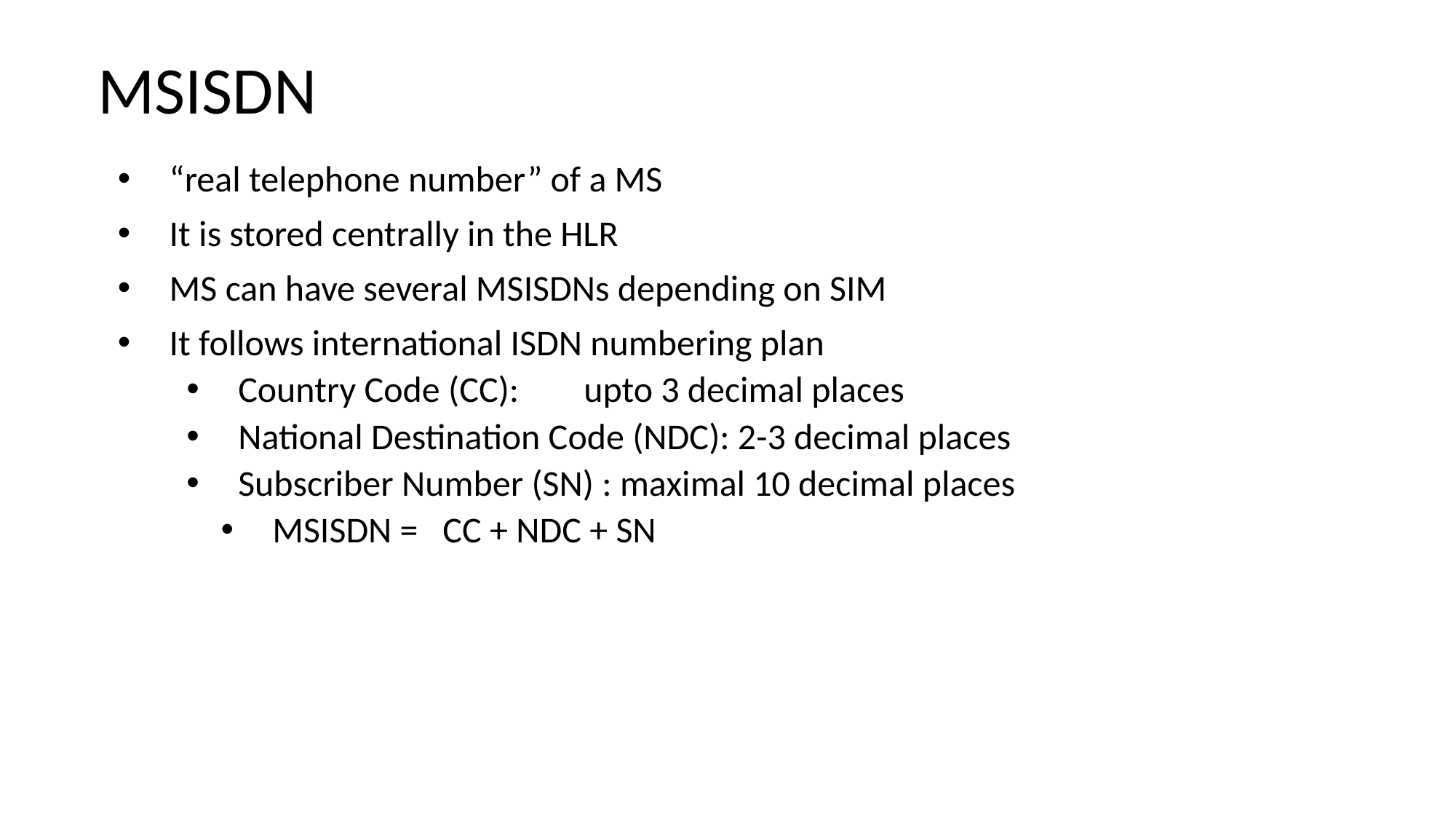

# MSISDN
“real telephone number” of a MS
It is stored centrally in the HLR
MS can have several MSISDNs depending on SIM
It follows international ISDN numbering plan
Country Code (CC):	upto 3 decimal places
National Destination Code (NDC): 2-3 decimal places
Subscriber Number (SN) : maximal 10 decimal places
MSISDN =   CC + NDC + SN